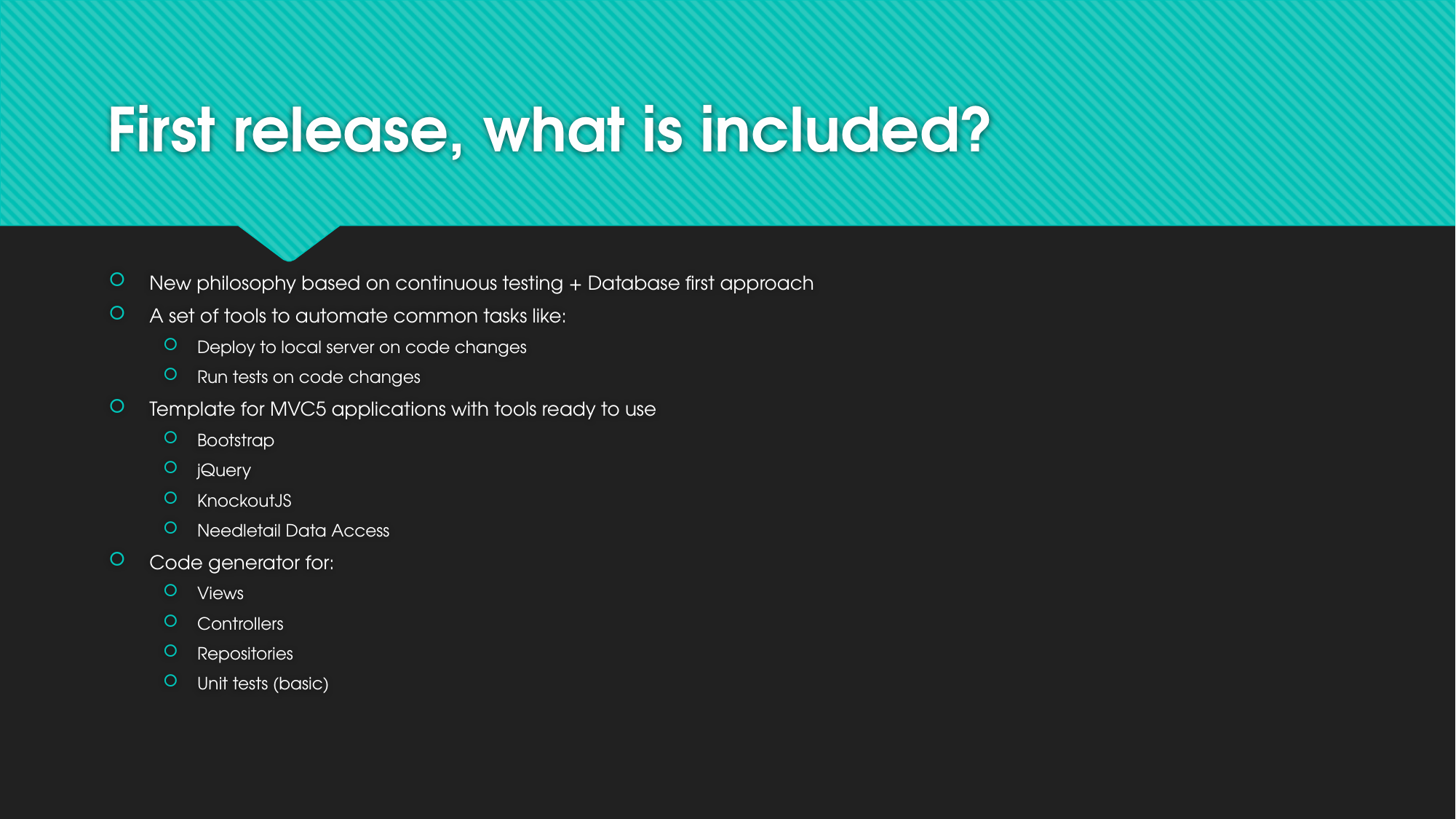

# First release, what is included?
New philosophy based on continuous testing + Database first approach
A set of tools to automate common tasks like:
Deploy to local server on code changes
Run tests on code changes
Template for MVC5 applications with tools ready to use
Bootstrap
jQuery
KnockoutJS
Needletail Data Access
Code generator for:
Views
Controllers
Repositories
Unit tests (basic)